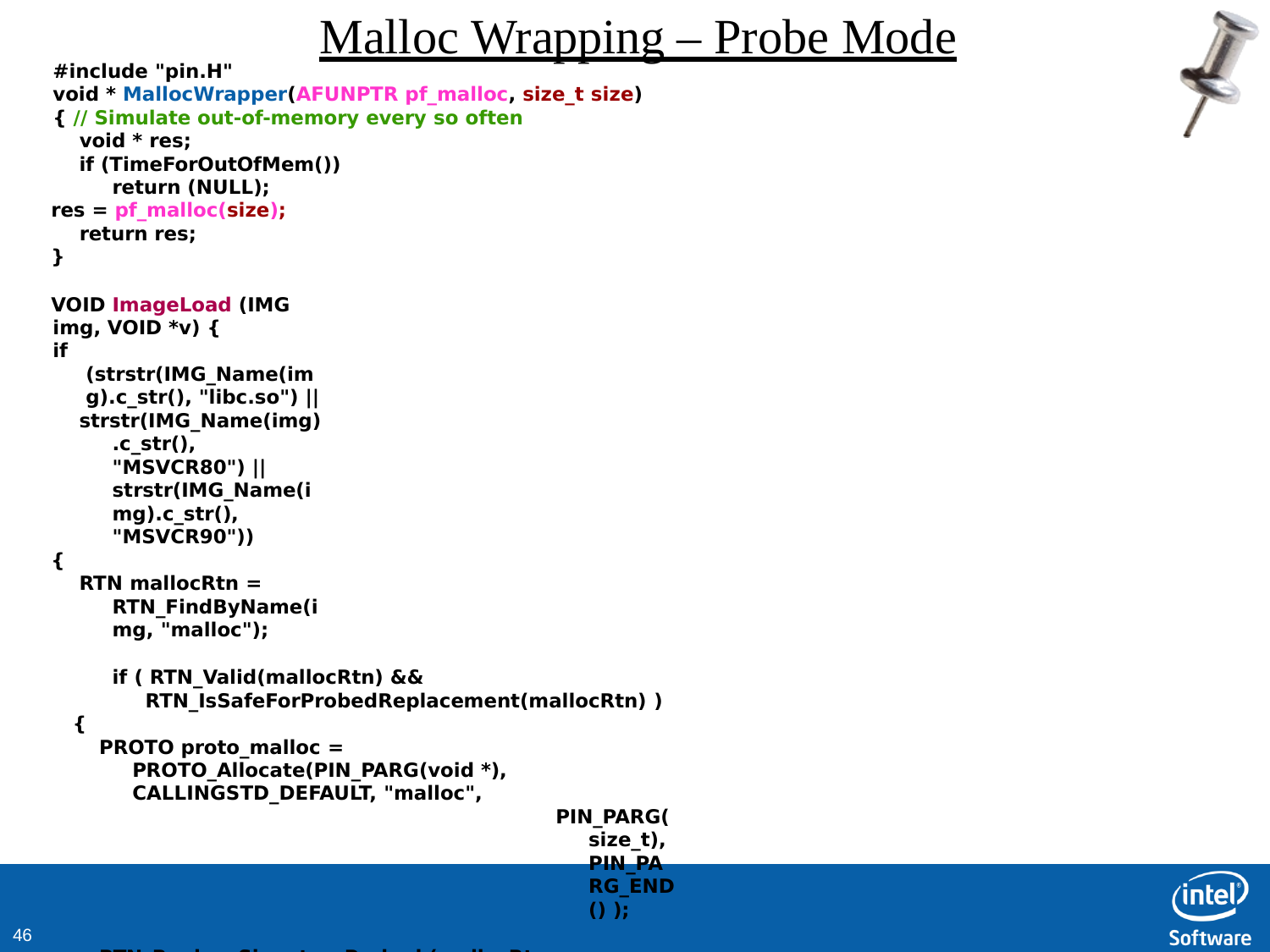

# Malloc Wrapping – Probe Mode

#include "pin.H"
void * MallocWrapper(AFUNPTR pf_malloc, size_t size)
{ // Simulate out-of-memory every so often  void * res;
if (TimeForOutOfMem())  return (NULL);
res = pf_malloc(size);  return res;
}

VOID ImageLoad (IMG img, VOID *v) {
if (strstr(IMG_Name(img).c_str(), "libc.so") ||
strstr(IMG_Name(img).c_str(), "MSVCR80") || strstr(IMG_Name(img).c_str(), "MSVCR90"))
{
RTN mallocRtn = RTN_FindByName(img, "malloc");

if ( RTN_Valid(mallocRtn) &&  RTN_IsSafeForProbedReplacement(mallocRtn) )
{
PROTO proto_malloc = PROTO_Allocate(PIN_PARG(void *), CALLINGSTD_DEFAULT, "malloc",
PIN_PARG(size_t), PIN_PARG_END() );

RTN_ReplaceSignatureProbed (mallocRtn,
AFUNPTR(MallocWrapper),  IARG_PROTOTYPE, proto_malloc,  IARG_ORIG_FUNCPTR,  IARG_FUNCARG_ENTRYPOINT_VALUE, 0,  IARG_END);
} }}

int main(int argc, CHAR *argv[]) {  PIN_InitSymbols();	PIN_Init(argc,argv));  IMG_AddInstrumentFunction(ImageLoad, 0);  PIN_StartProgramProbed();	}
46